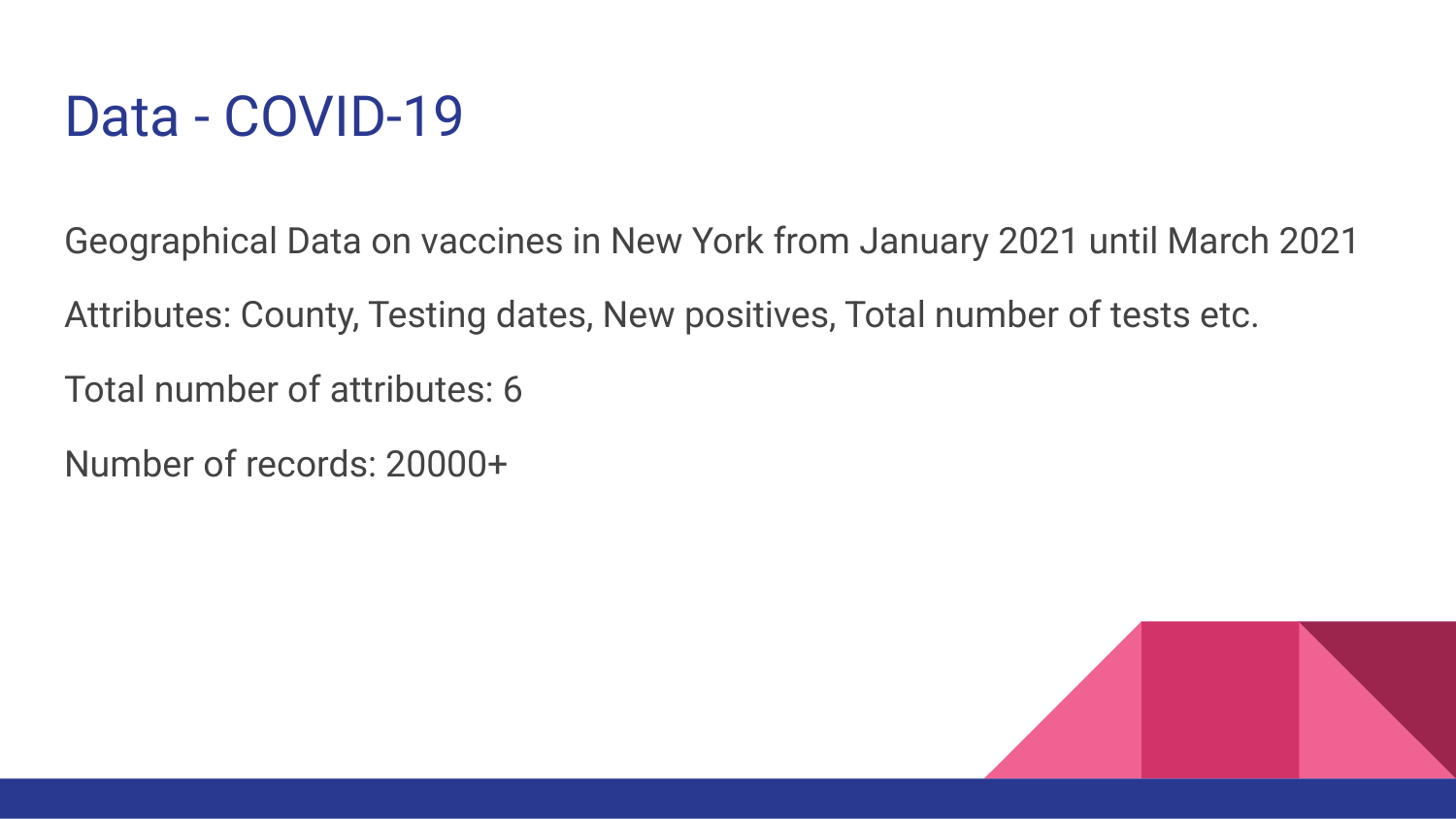

# Data - COVID-19
Geographical Data on vaccines in New York from January 2021 until March 2021
Attributes: County, Testing dates, New positives, Total number of tests etc.
Total number of attributes: 6
Number of records: 20000+